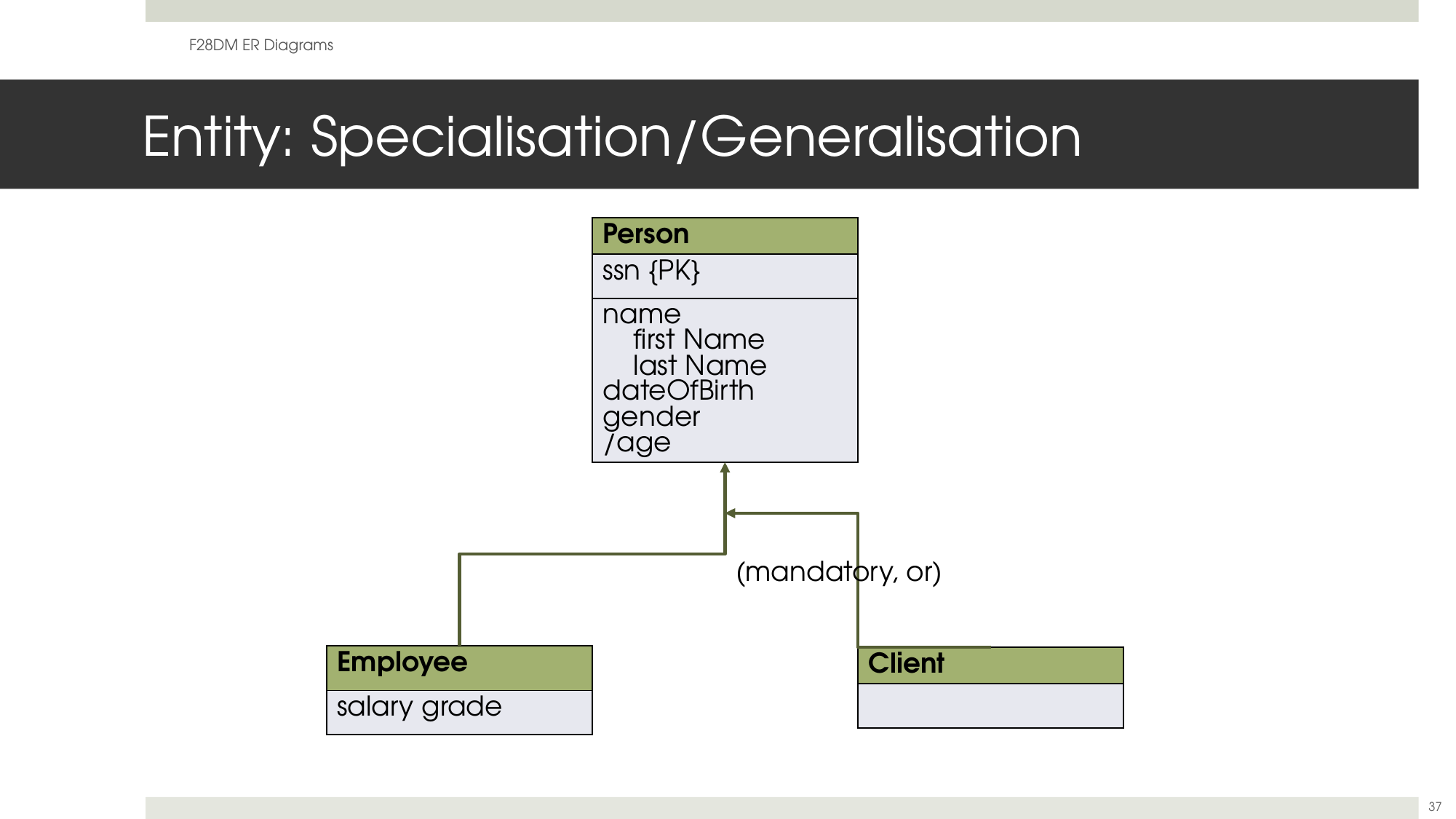

F28DM ER Diagrams

# Entity: Specialisation/Generalisation
| Person |
| --- |
| ssn {PK} |
| name first Name last Name dateOfBirth gender /age |
(mandatory, or)
| Employee |
| --- |
| salary grade |
| Client |
| --- |
|  |
37